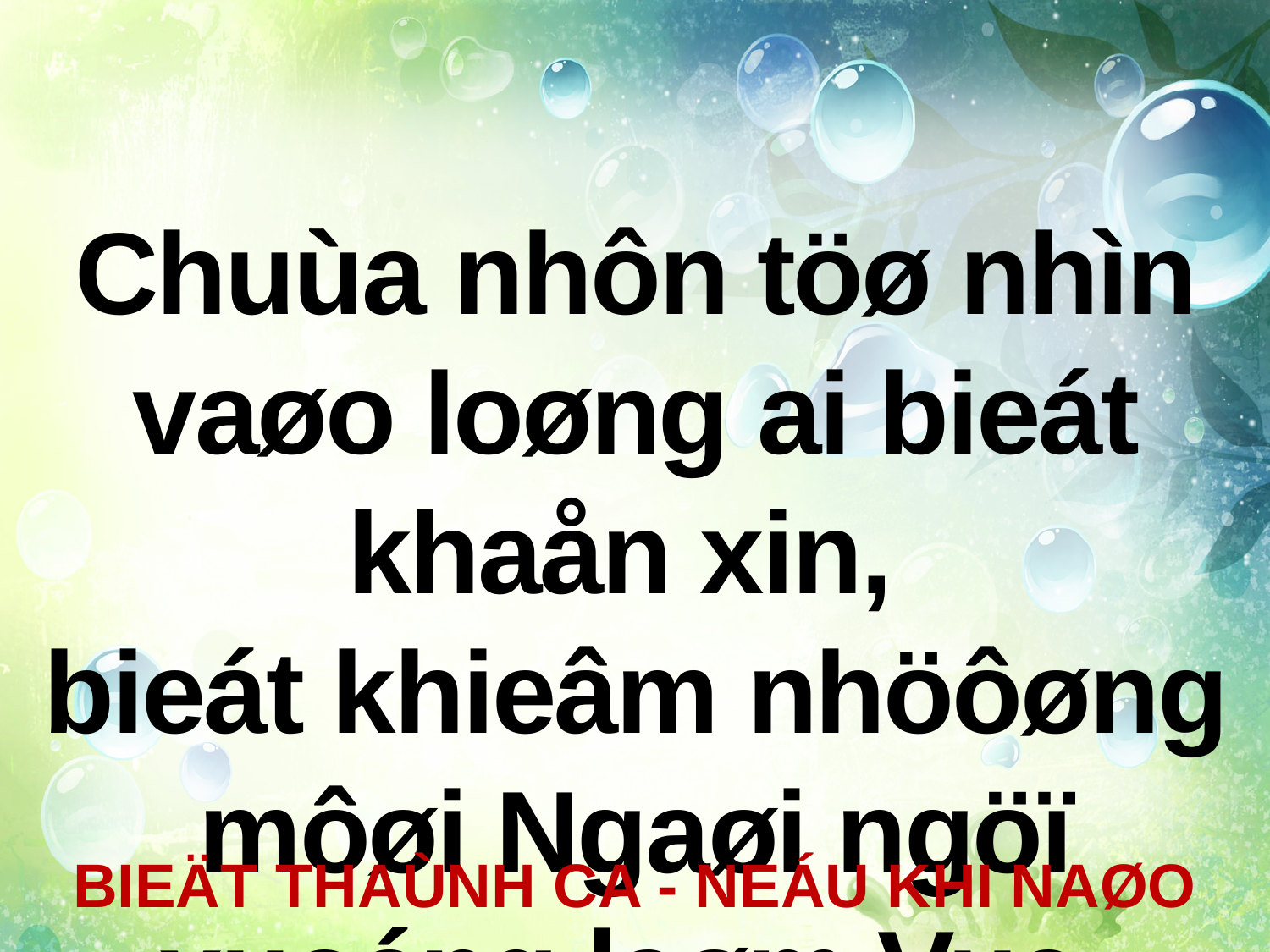

Chuùa nhôn töø nhìn vaøo loøng ai bieát khaån xin,
bieát khieâm nhöôøng môøi Ngaøi ngöï xuoáng laøm Vua.
BIEÄT THAÙNH CA - NEÁU KHI NAØO